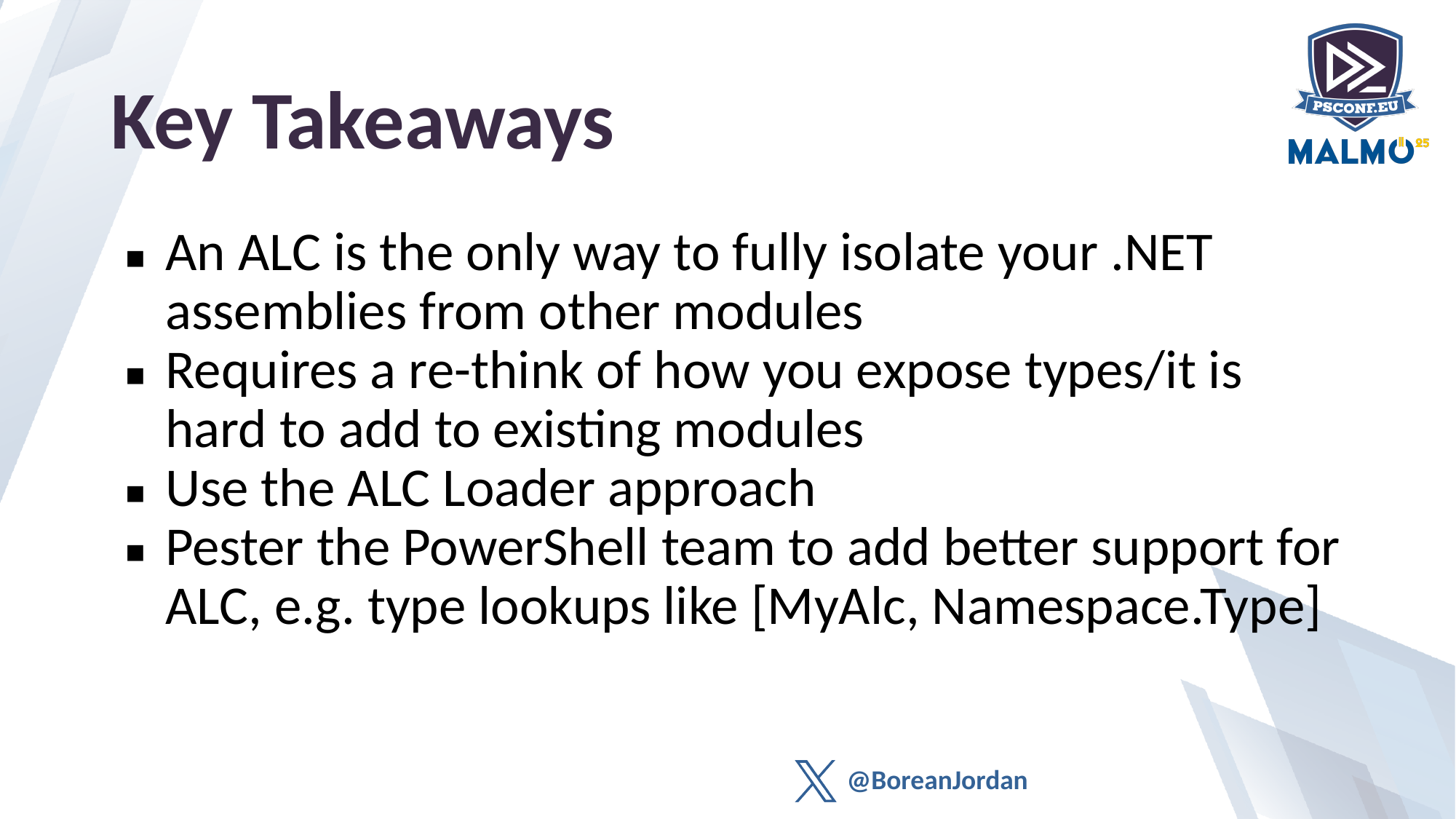

# Key Takeaways
An ALC is the only way to fully isolate your .NET assemblies from other modules
Requires a re-think of how you expose types/it is hard to add to existing modules
Use the ALC Loader approach
Pester the PowerShell team to add better support for ALC, e.g. type lookups like [MyAlc, Namespace.Type]